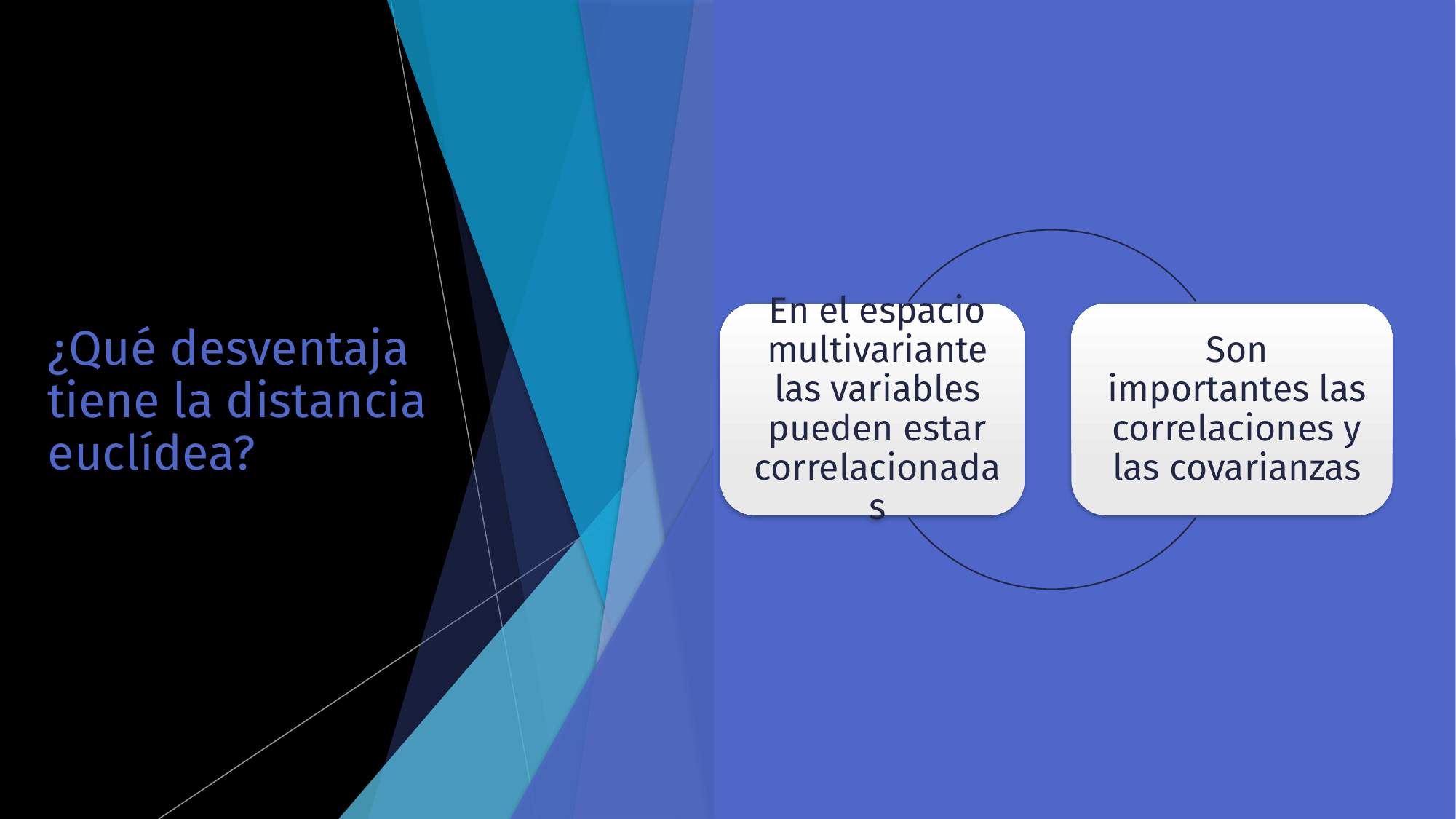

En el espacio multivariante las variables pueden estar correlacionadas
Son importantes las correlaciones y las covarianzas
# ¿Qué desventaja tiene la distancia euclídea?